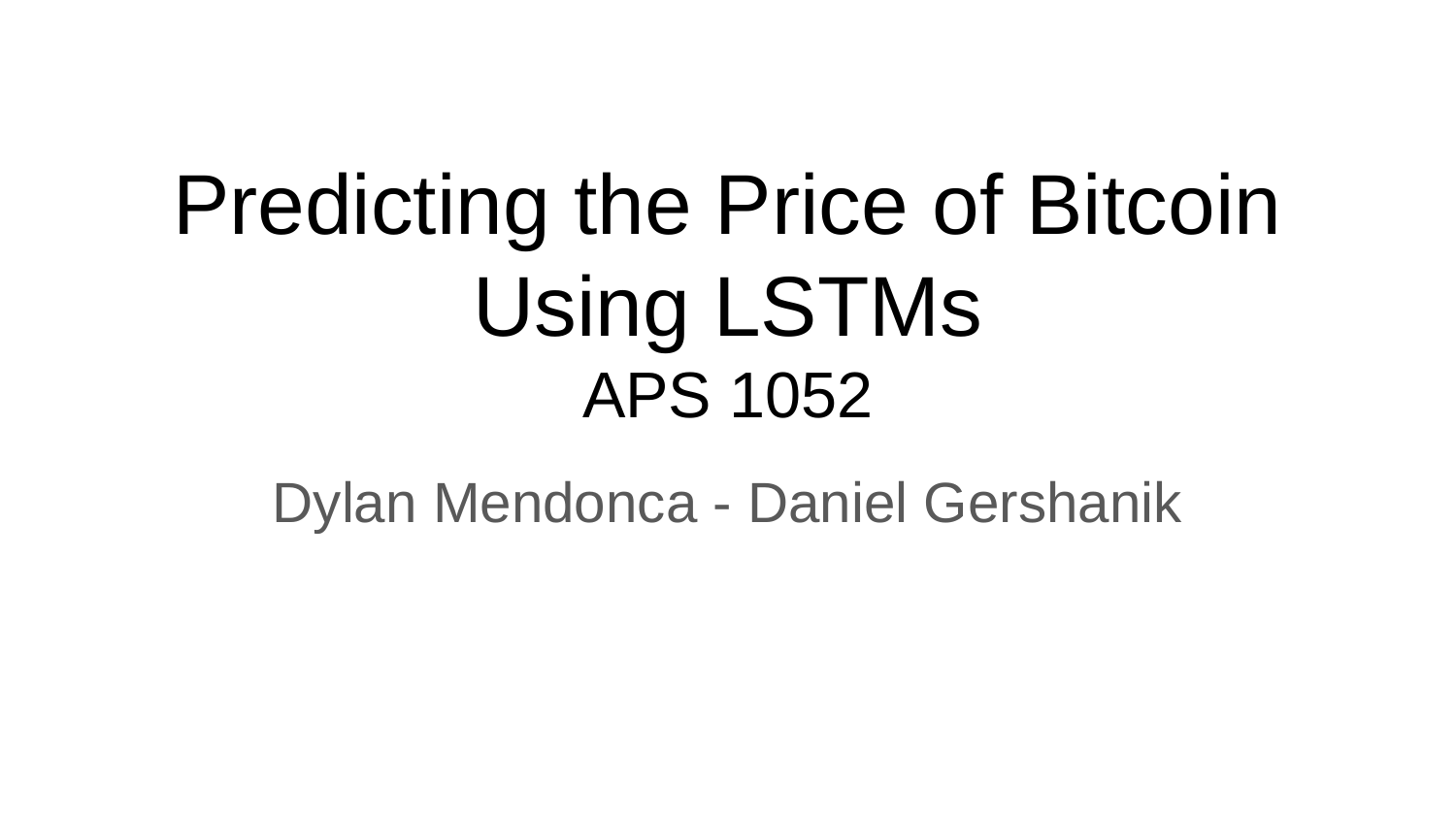

# Predicting the Price of Bitcoin Using LSTMs
APS 1052
Dylan Mendonca - Daniel Gershanik